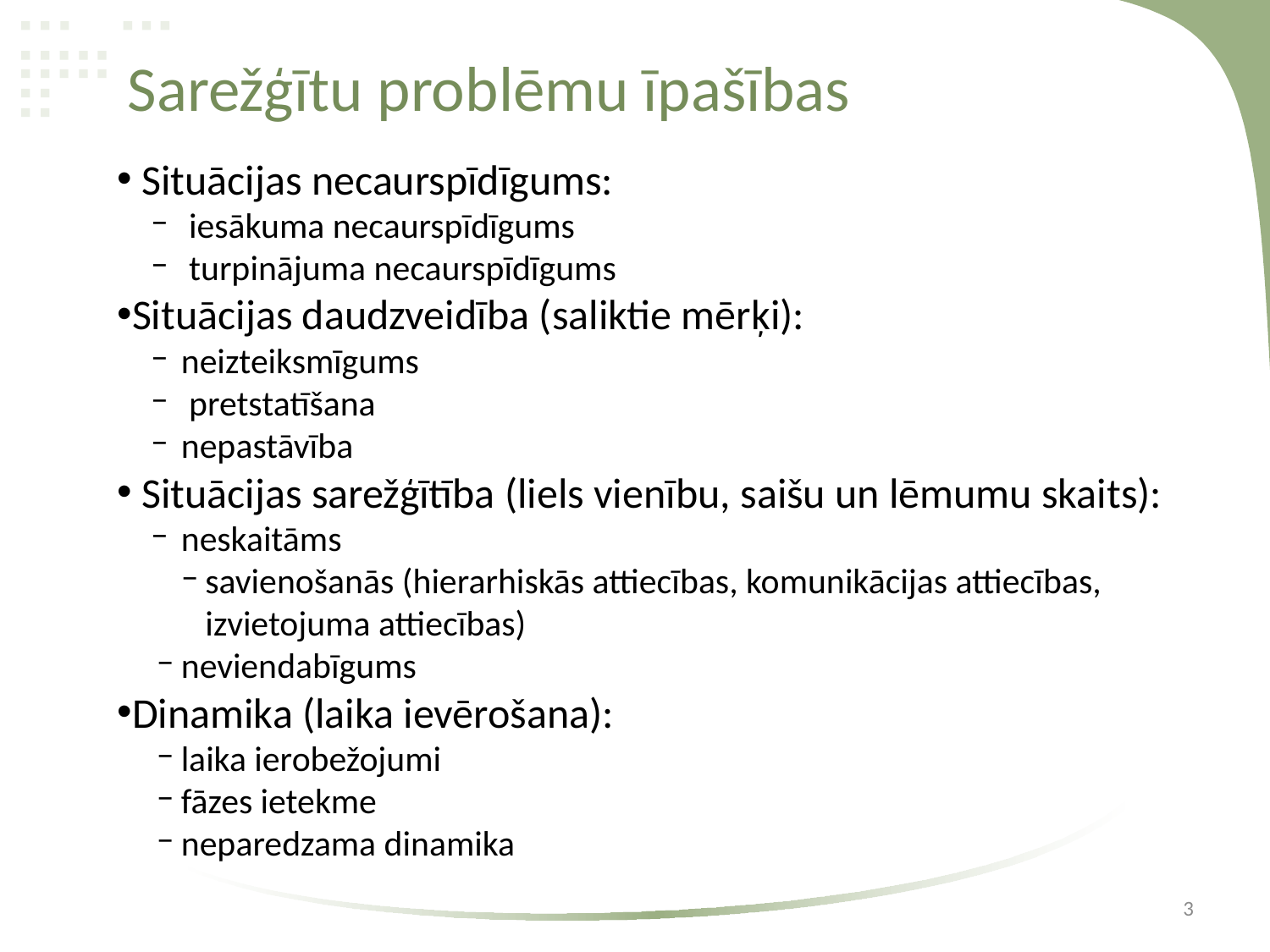

# Sarežģītu problēmu īpašības
 Situācijas necaurspīdīgums:
 iesākuma necaurspīdīgums
 turpinājuma necaurspīdīgums
Situācijas daudzveidība (saliktie mērķi):
neizteiksmīgums
 pretstatīšana
nepastāvība
 Situācijas sarežģītība (liels vienību, saišu un lēmumu skaits):
neskaitāms
savienošanās (hierarhiskās attiecības, komunikācijas attiecības, izvietojuma attiecības)
neviendabīgums
Dinamika (laika ievērošana):
laika ierobežojumi
fāzes ietekme
neparedzama dinamika
3